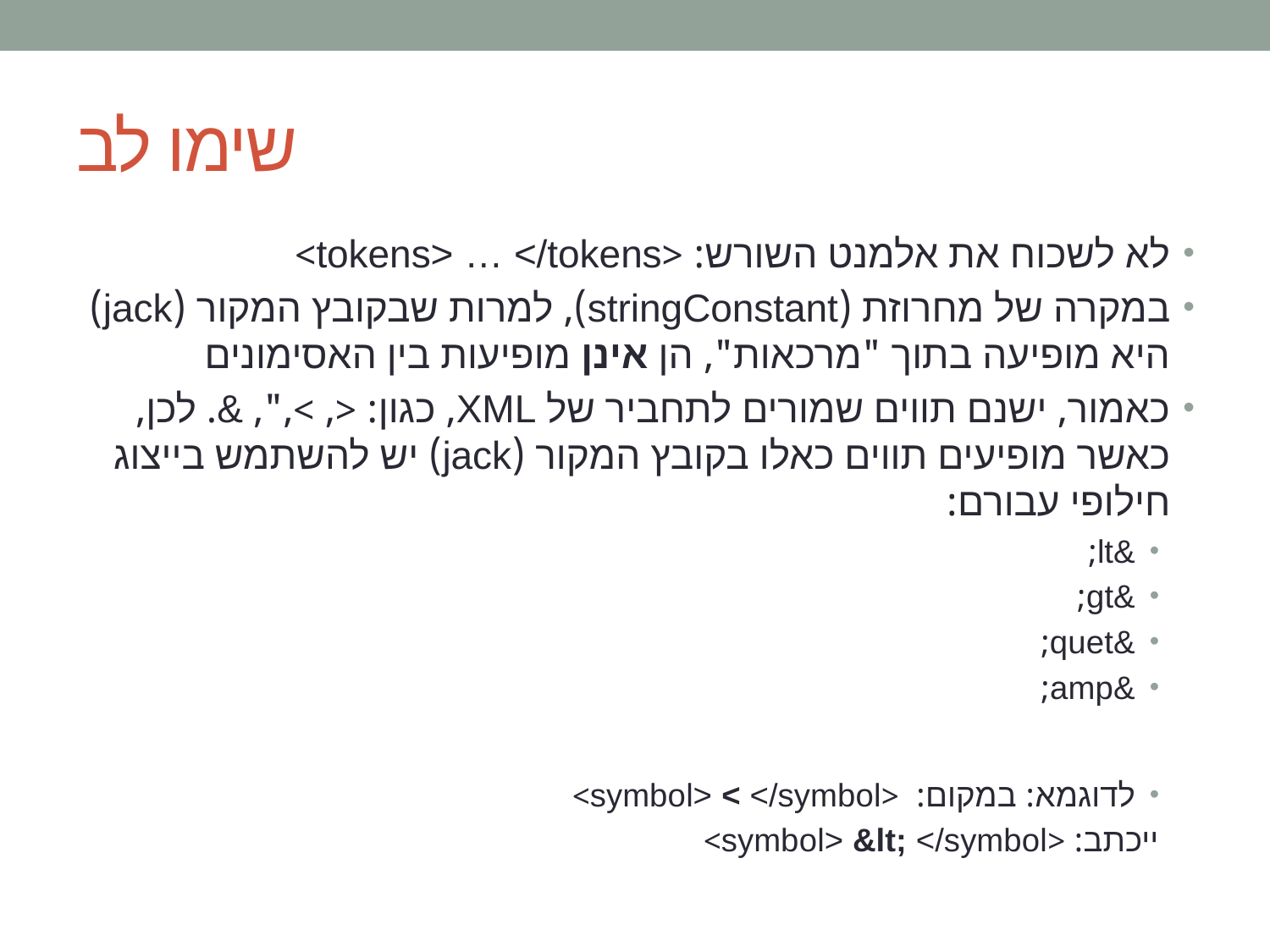

# שימו לב
לא לשכוח את אלמנט השורש: <tokens> … </tokens>
במקרה של מחרוזת (stringConstant), למרות שבקובץ המקור (jack) היא מופיעה בתוך "מרכאות", הן אינן מופיעות בין האסימונים
כאמור, ישנם תווים שמורים לתחביר של XML, כגון: <, >,", &. לכן, כאשר מופיעים תווים כאלו בקובץ המקור (jack) יש להשתמש בייצוג חילופי עבורם:
&lt;
&gt;
&quet;
&amp;

לדוגמא: 	במקום:  <symbol> < </symbol>
		ייכתב: <symbol> &lt; </symbol>